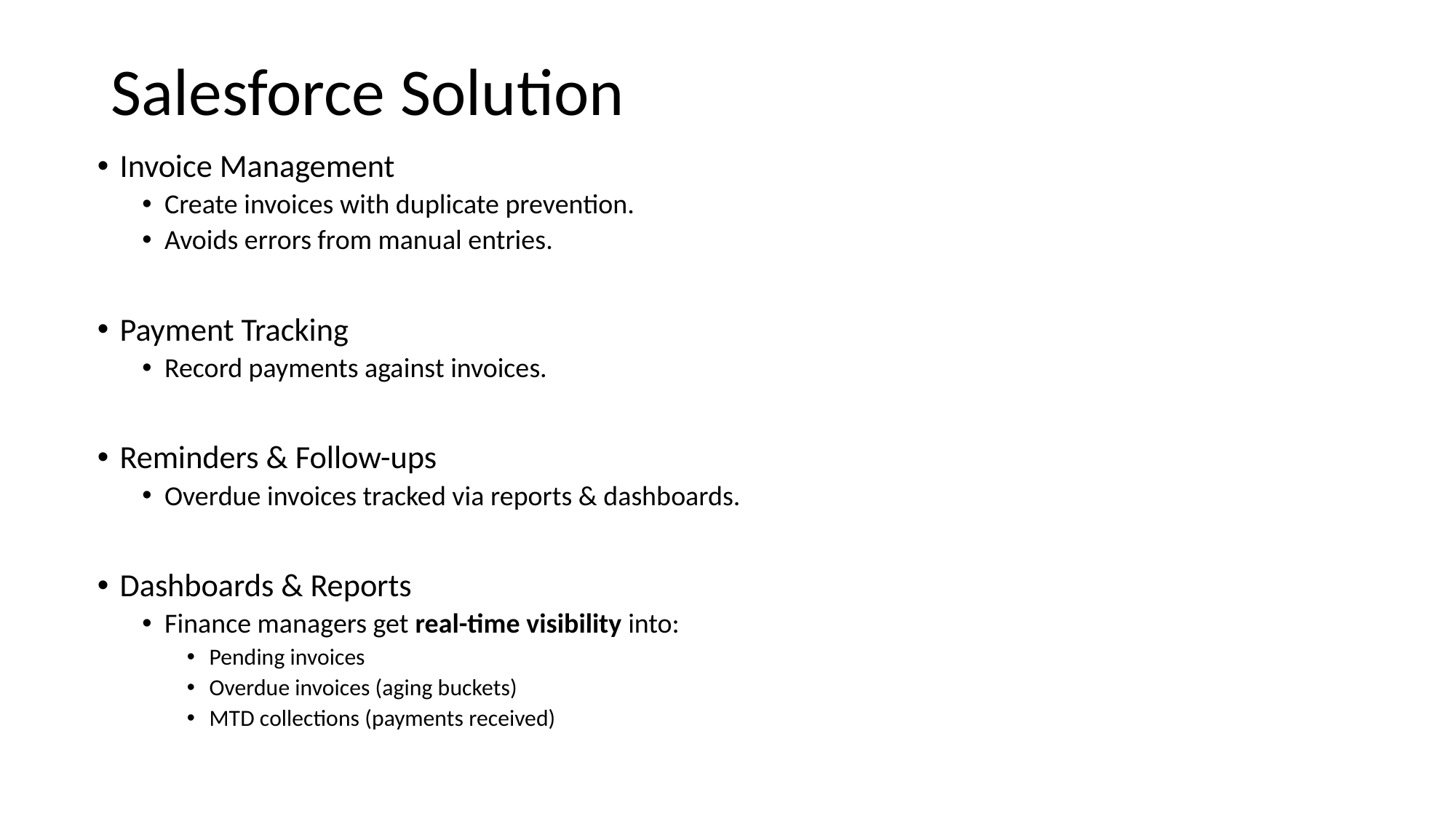

# Salesforce Solution
Invoice Management
Create invoices with duplicate prevention.
Avoids errors from manual entries.

Payment Tracking
Record payments against invoices.

Reminders & Follow-ups
Overdue invoices tracked via reports & dashboards.

Dashboards & Reports
Finance managers get real-time visibility into:
Pending invoices
Overdue invoices (aging buckets)
MTD collections (payments received)